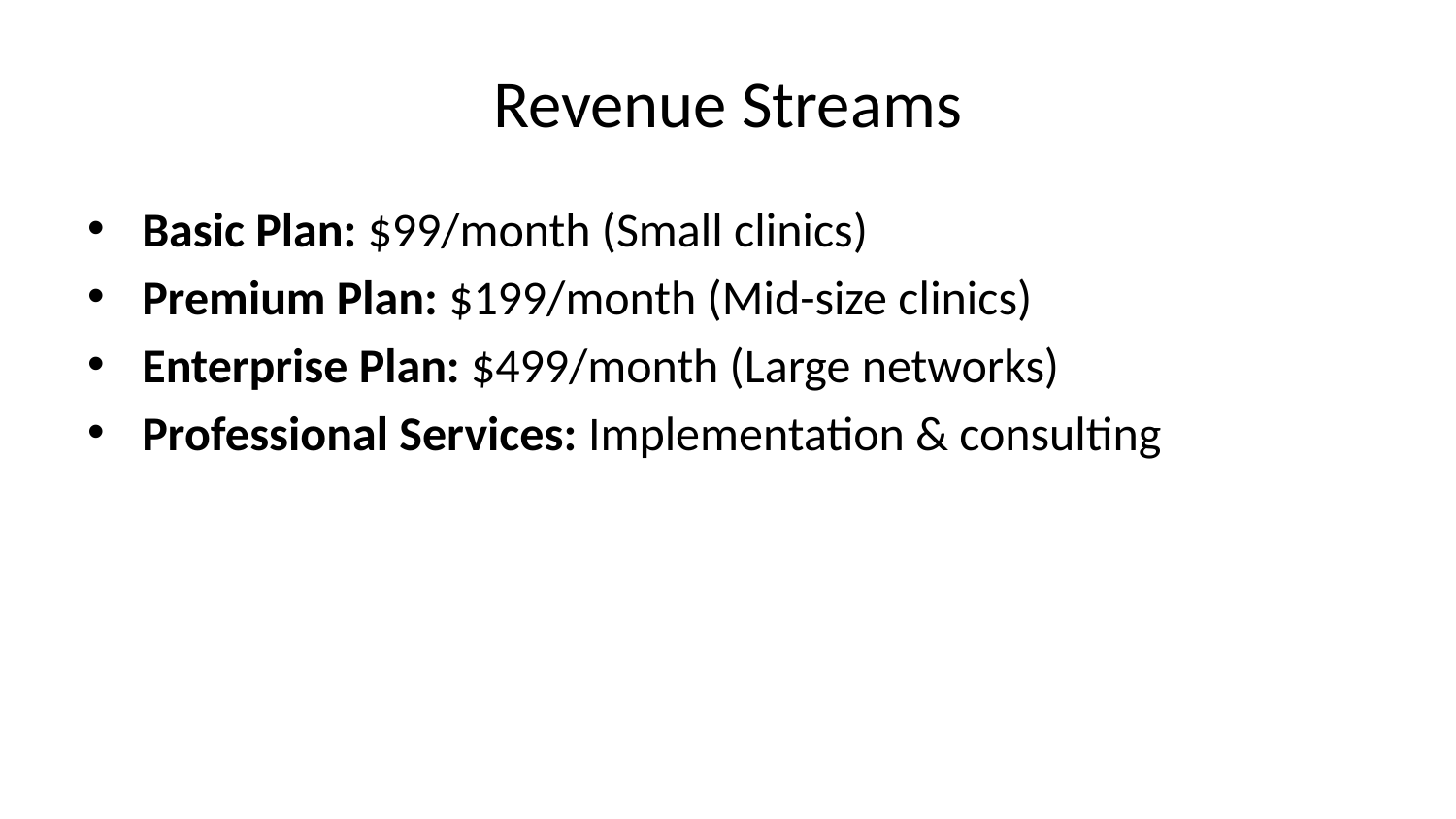

# Revenue Streams
Basic Plan: $99/month (Small clinics)
Premium Plan: $199/month (Mid-size clinics)
Enterprise Plan: $499/month (Large networks)
Professional Services: Implementation & consulting